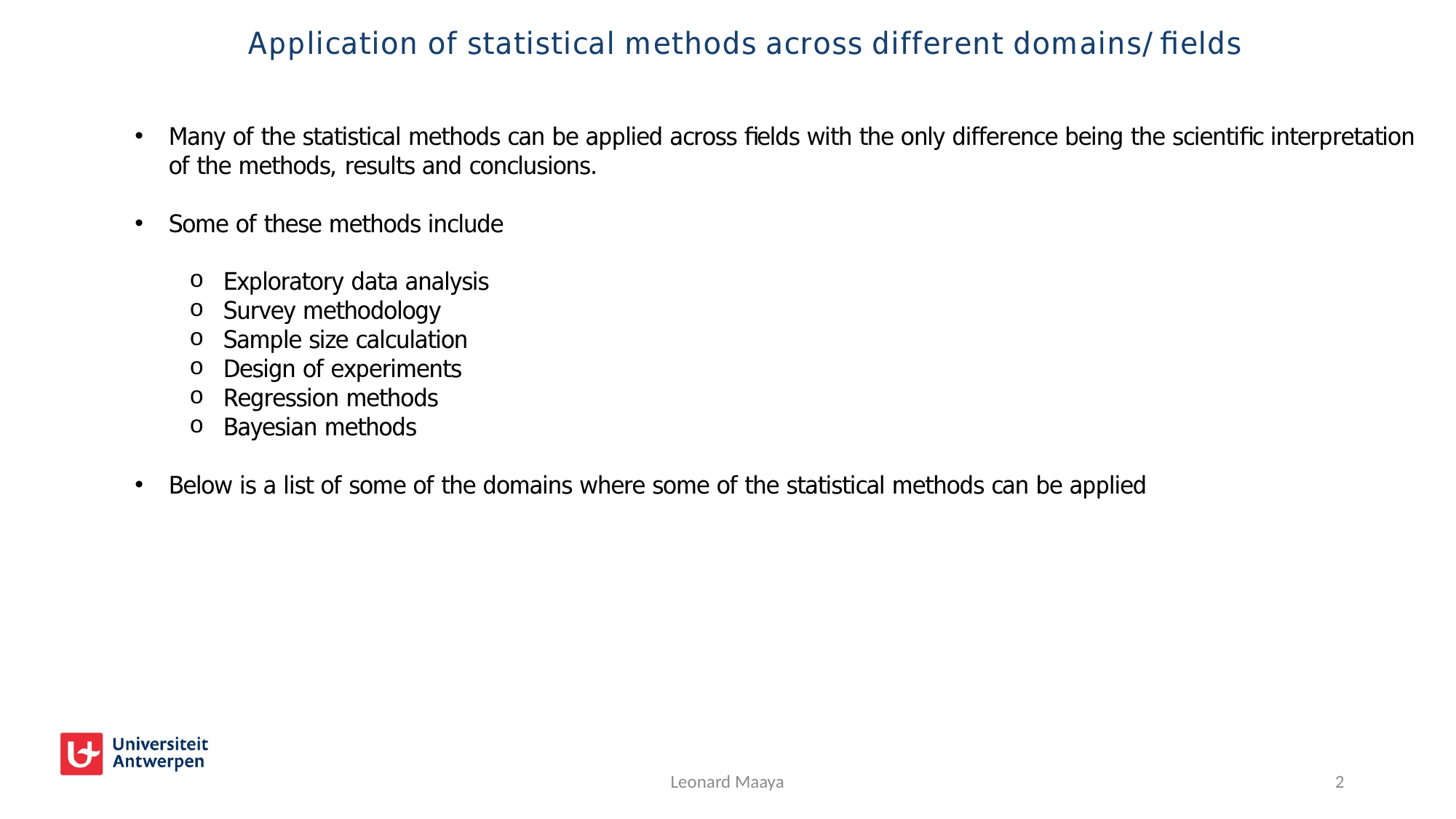

Application of statistical methods across different domains/fields
Many of the statistical methods can be applied across fields with the only difference being the scientific interpretation of the methods, results and conclusions.

Some of these methods include

Exploratory data analysis
Survey methodology
Sample size calculation
Design of experiments
Regression methods
Bayesian methods

Below is a list of some of the domains where some of the statistical methods can be applied
Leonard Maaya
2